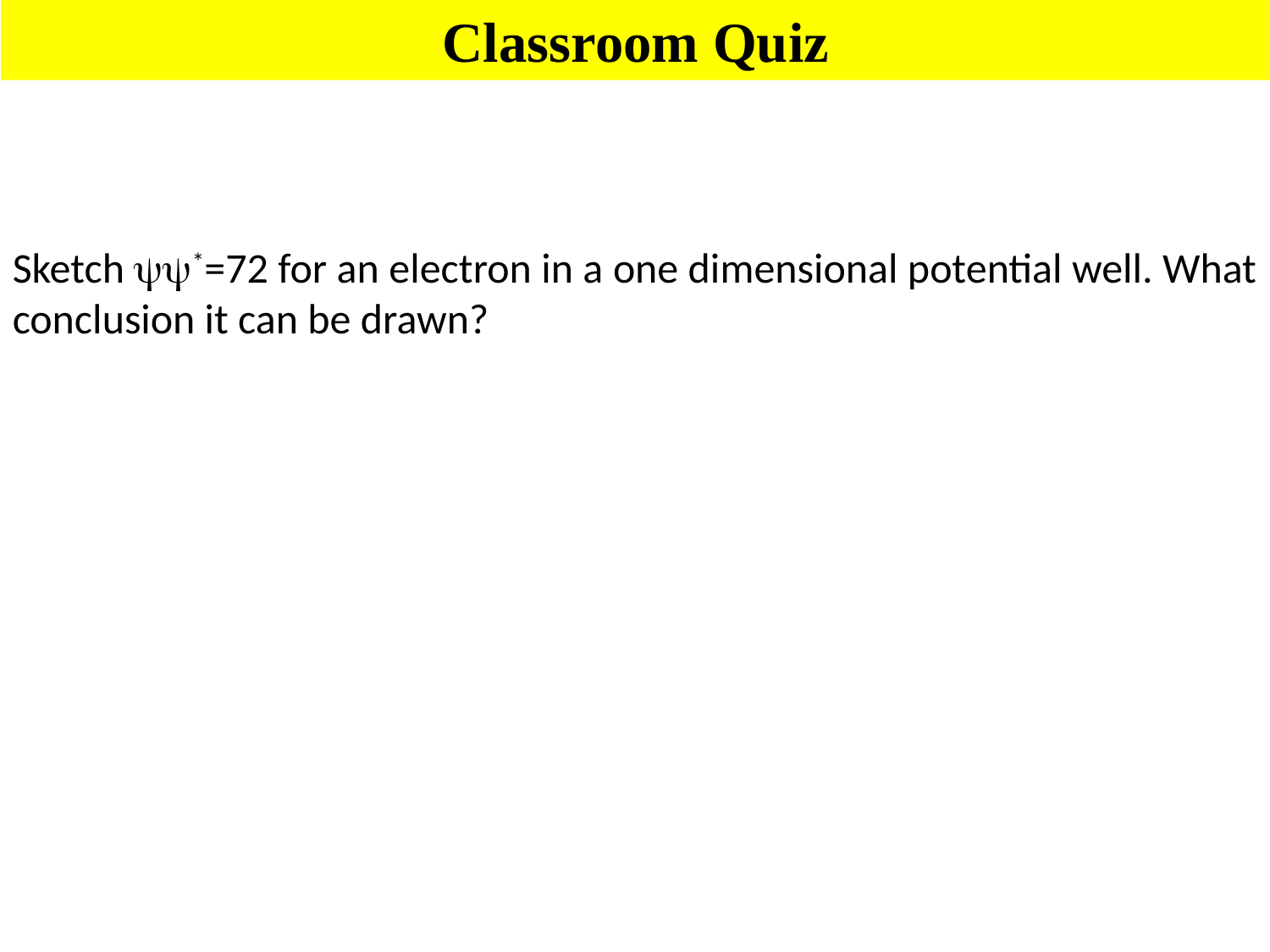

Classroom Quiz
Sketch ψψ*=72 for an electron in a one dimensional potential well. What conclusion it can be drawn?